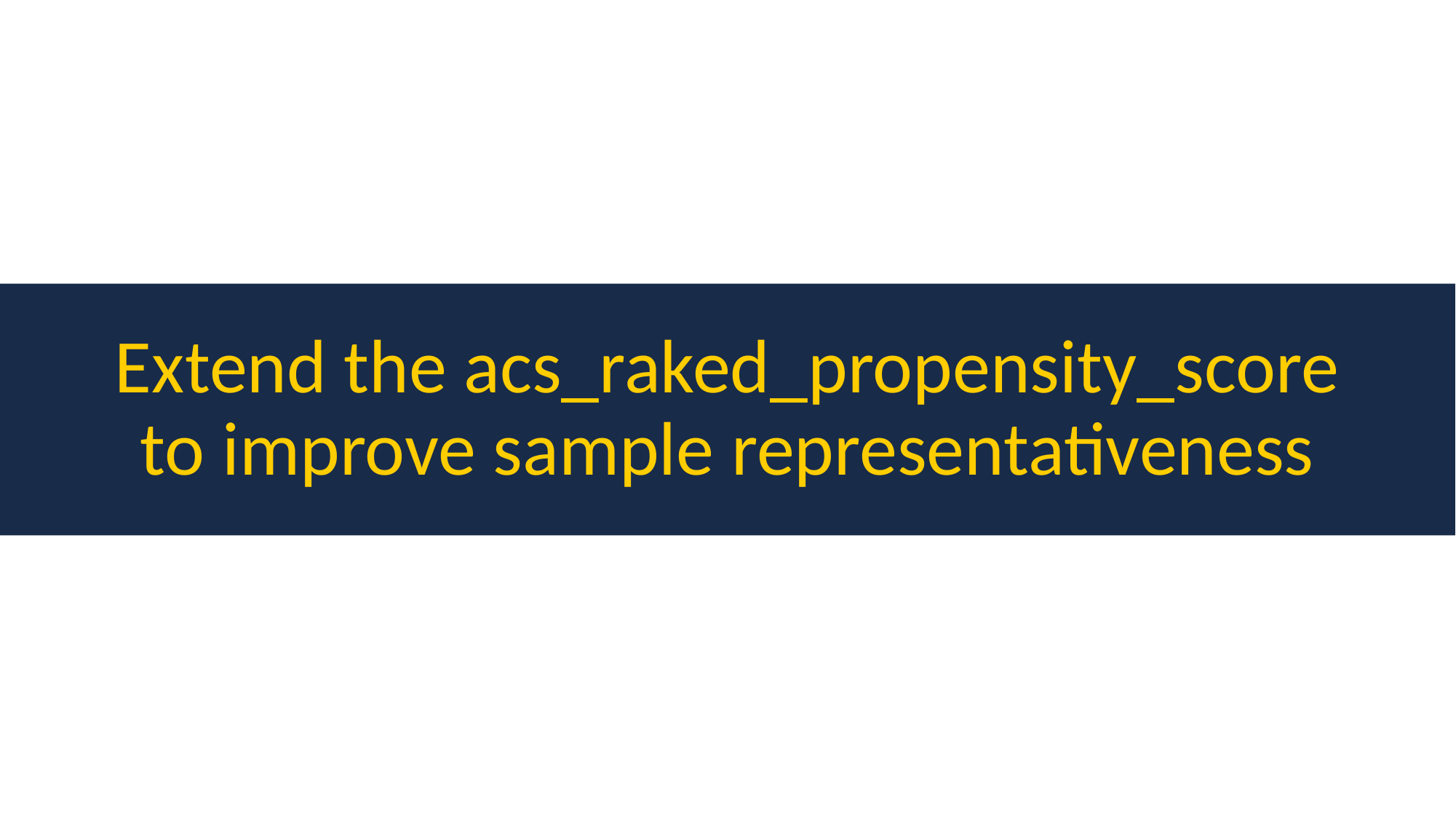

# Extend the acs_raked_propensity_score to improve sample representativeness